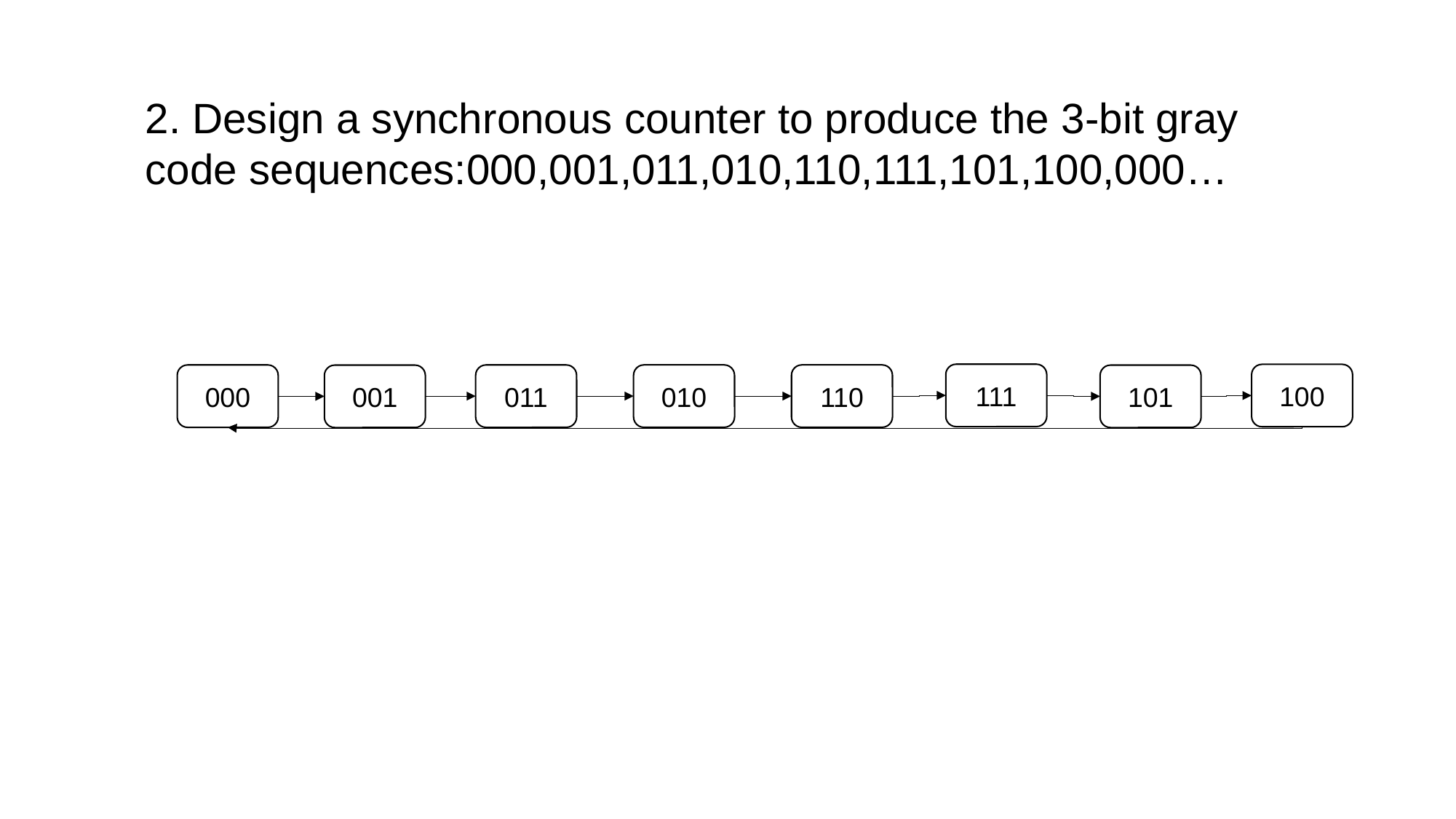

2. Design a synchronous counter to produce the 3-bit gray code sequences:000,001,011,010,110,111,101,100,000…
111
100
110
010
011
000
001
101